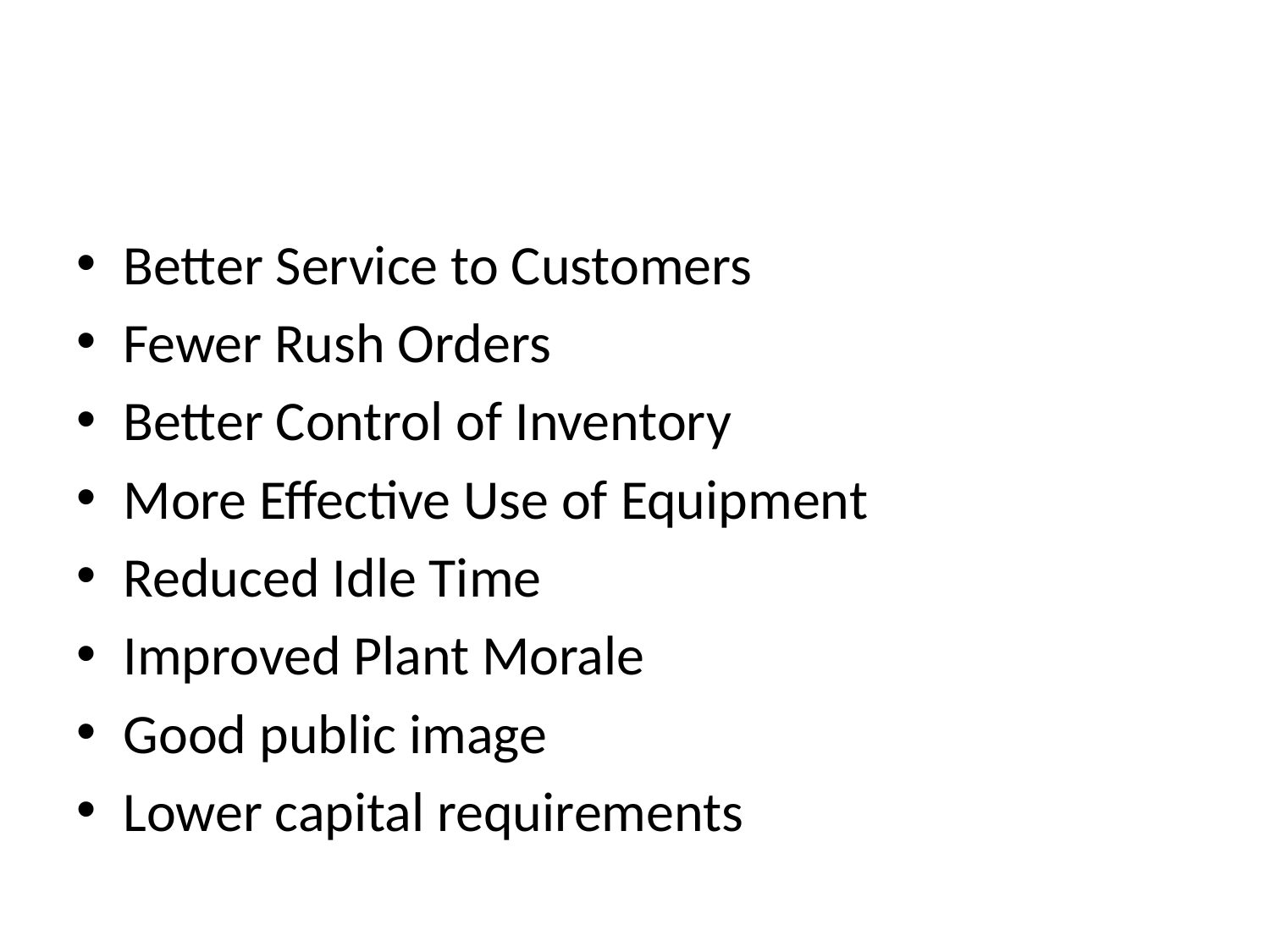

#
Better Service to Customers
Fewer Rush Orders
Better Control of Inventory
More Effective Use of Equipment
Reduced Idle Time
Improved Plant Morale
Good public image
Lower capital requirements